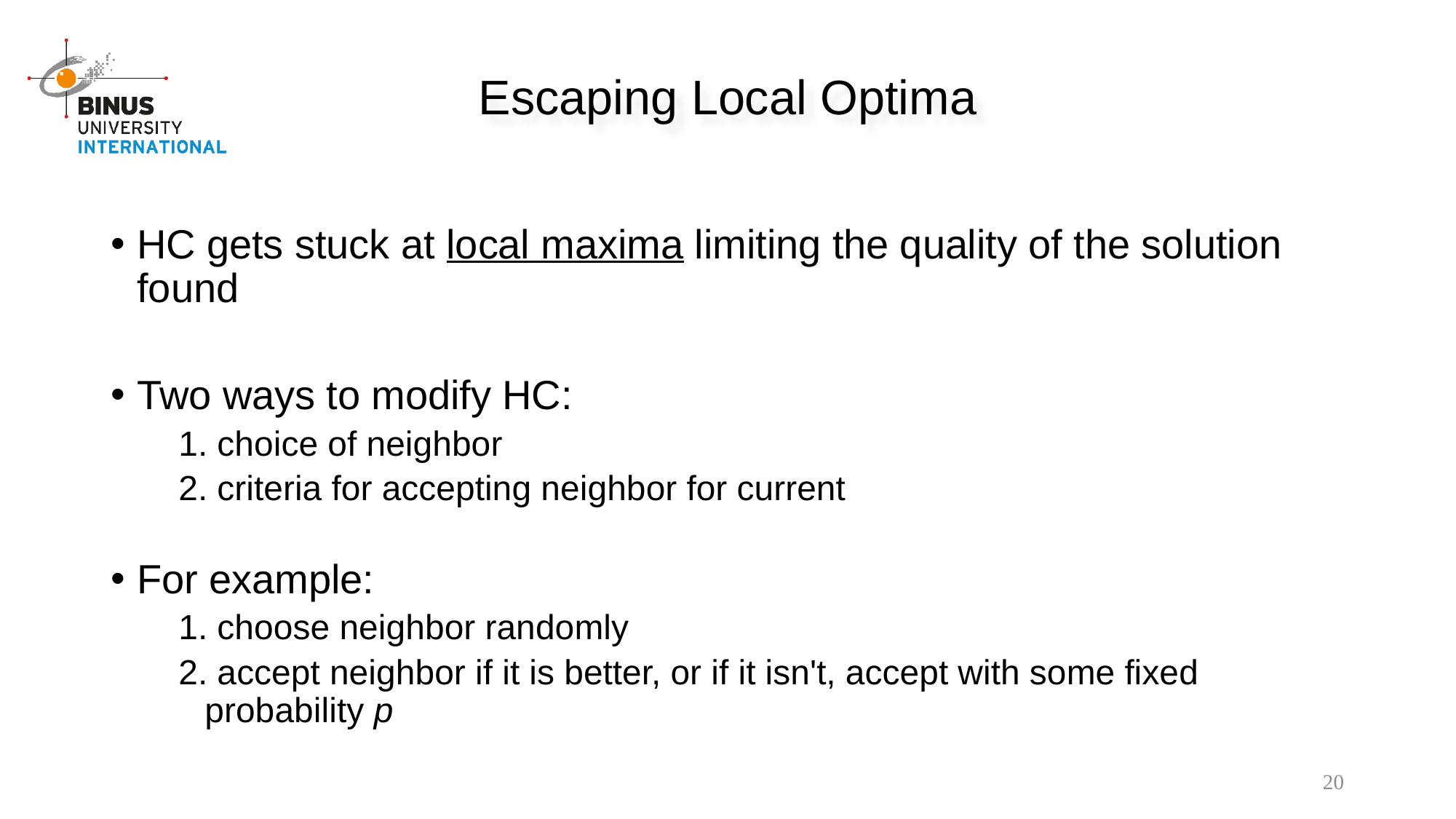

Escaping Local Optima
HC gets stuck at local maxima limiting the quality of the solution found

Two ways to modify HC:
1. choice of neighbor
2. criteria for accepting neighbor for current

For example:
1. choose neighbor randomly
2. accept neighbor if it is better, or if it isn't, accept with some fixed probability p
20